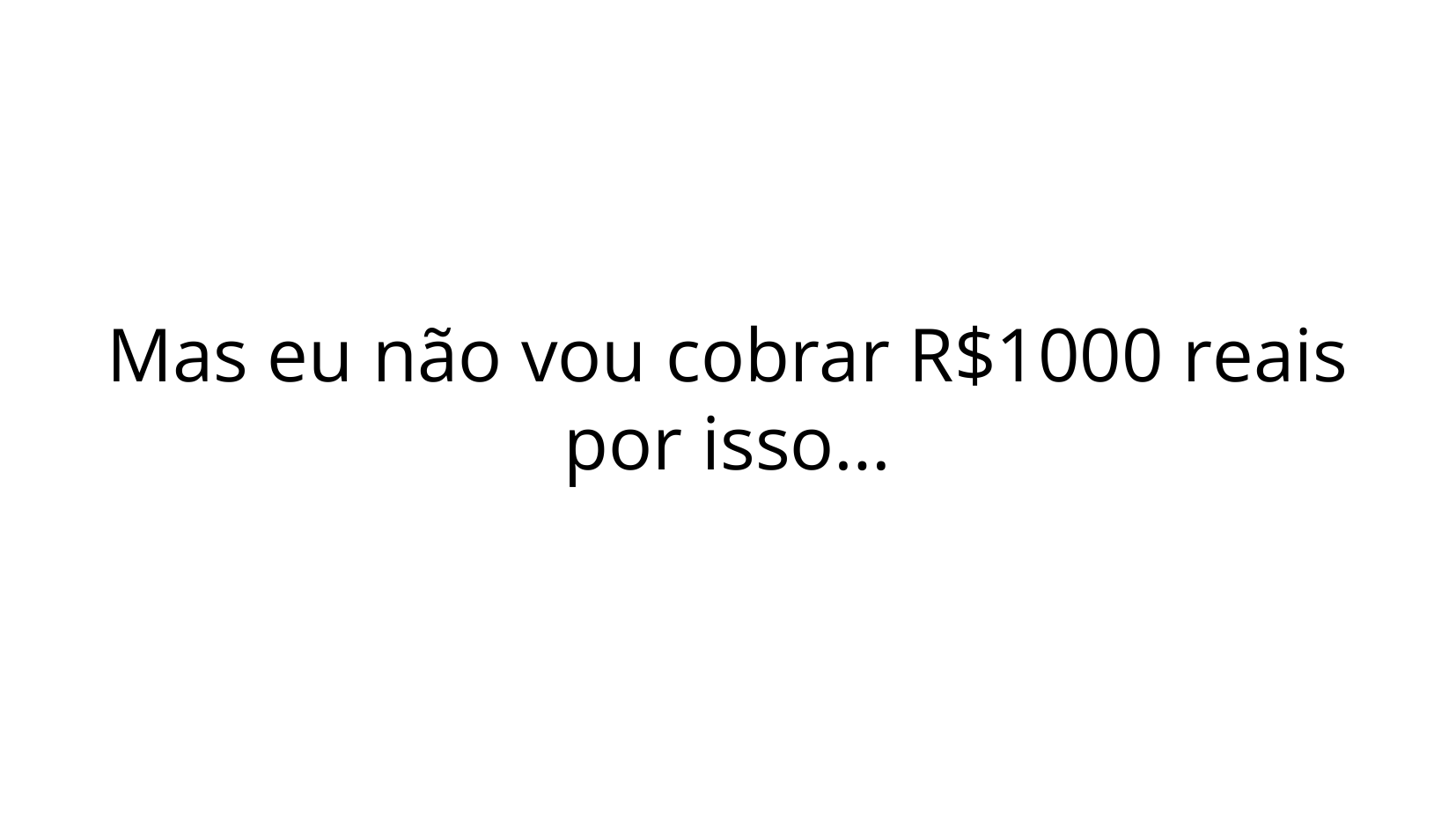

Mas eu não vou cobrar R$1000 reais por isso…